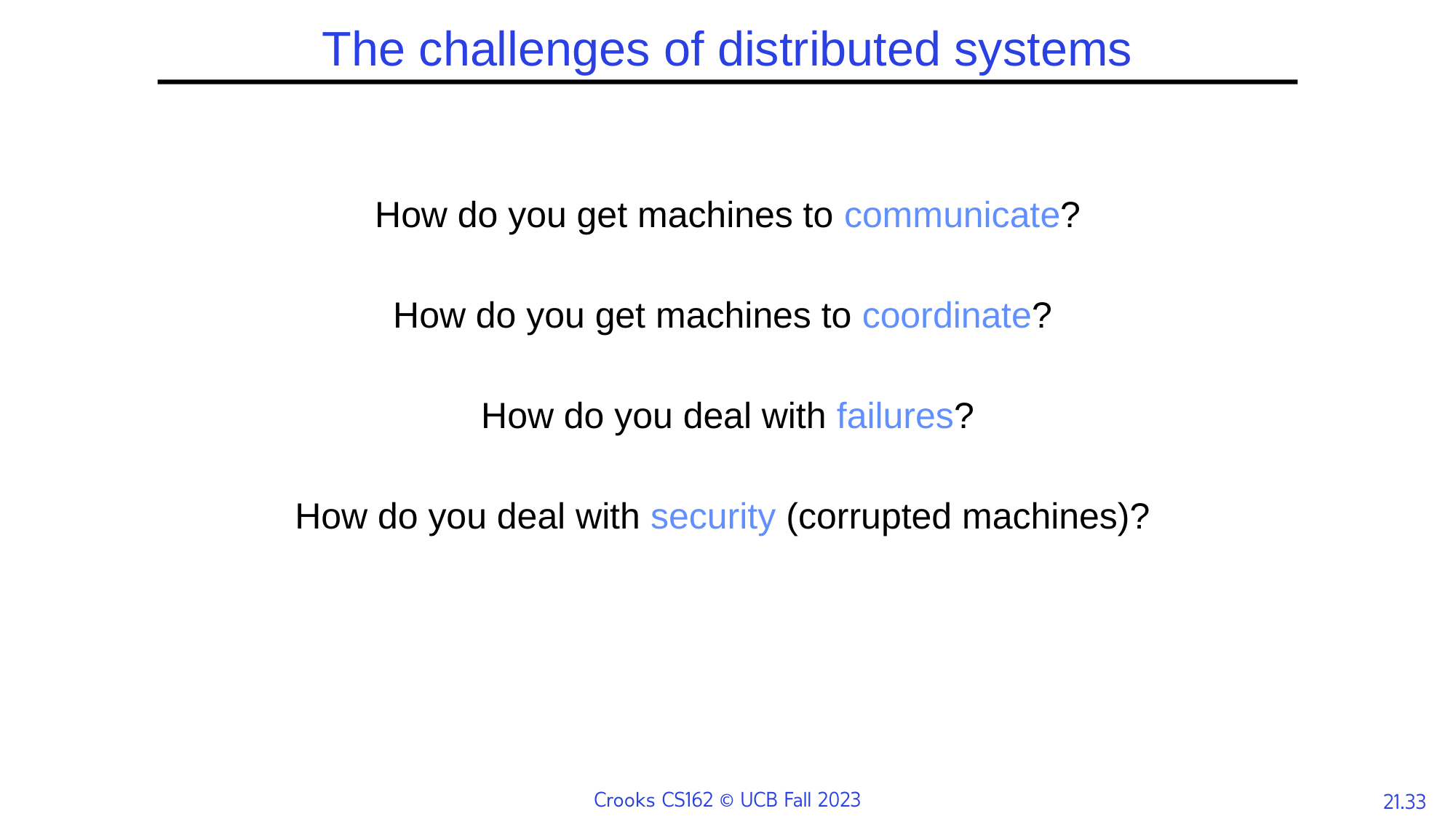

# The challenges of distributed systems
How do you get machines to communicate?

How do you get machines to coordinate?

How do you deal with failures?

How do you deal with security (corrupted machines)?